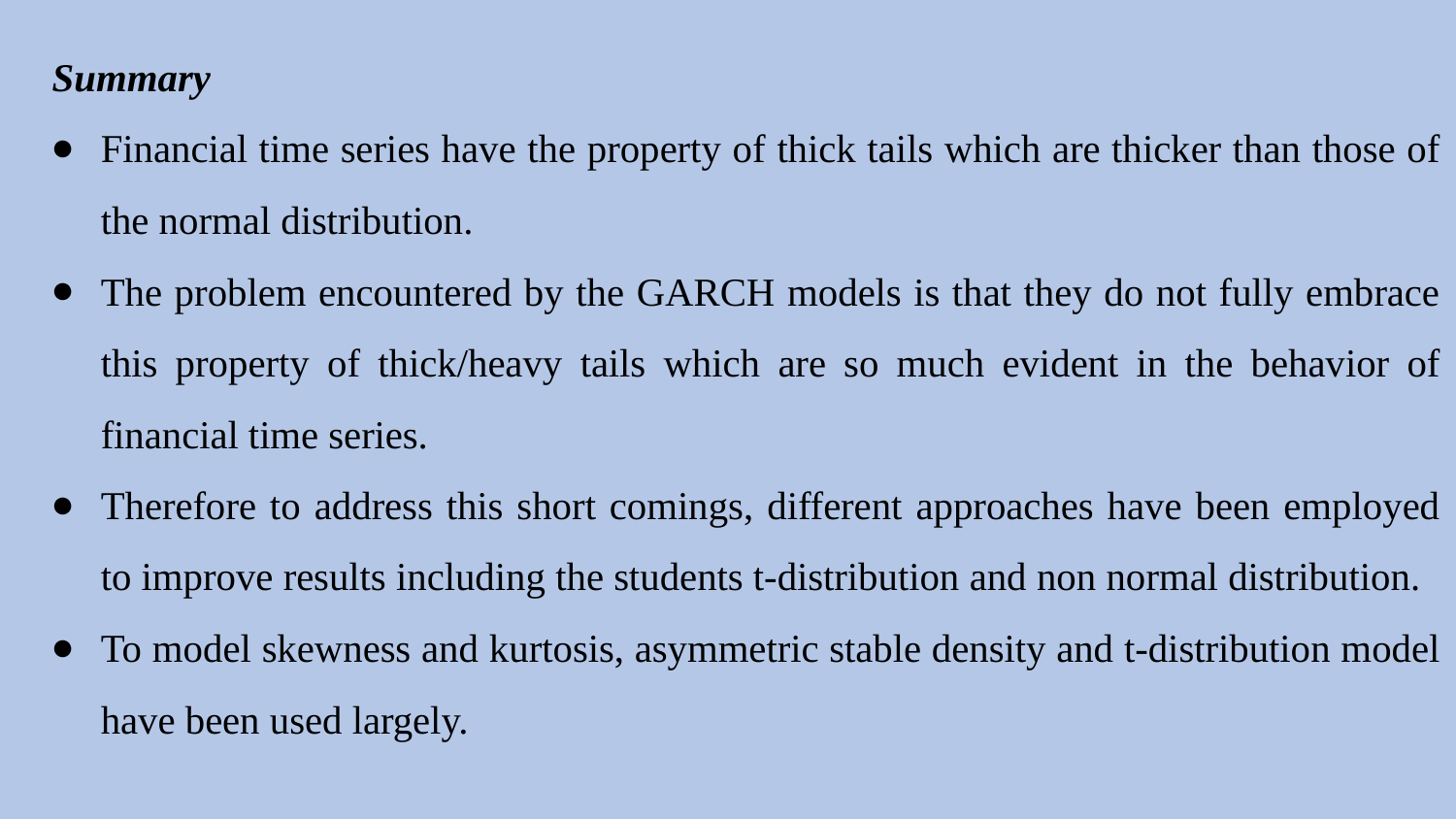

Summary
Financial time series have the property of thick tails which are thicker than those of the normal distribution.
The problem encountered by the GARCH models is that they do not fully embrace this property of thick/heavy tails which are so much evident in the behavior of financial time series.
Therefore to address this short comings, different approaches have been employed to improve results including the students t-distribution and non normal distribution.
To model skewness and kurtosis, asymmetric stable density and t-distribution model have been used largely.